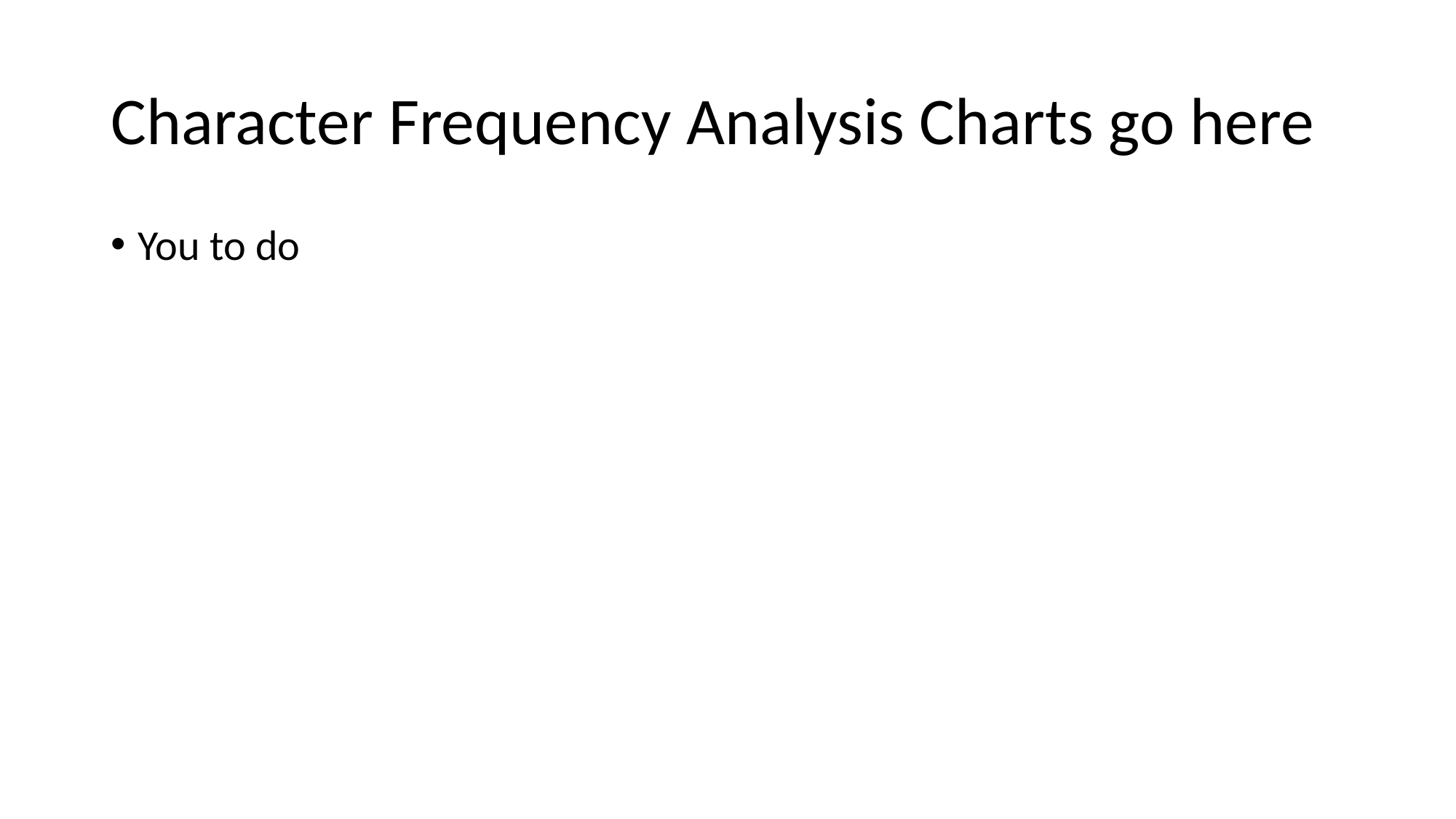

# Character Frequency Analysis Charts go here
You to do